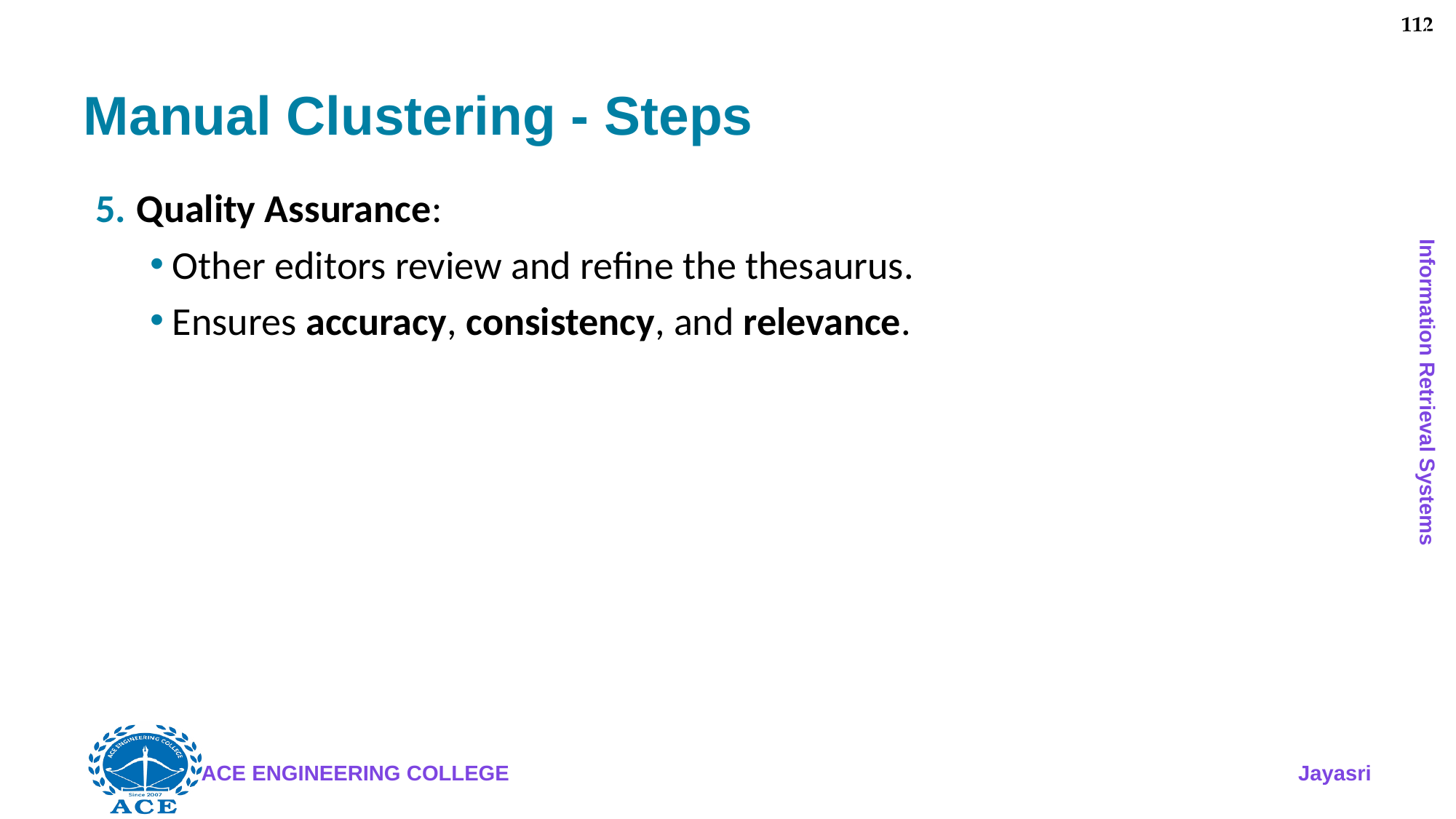

112
# Manual Clustering - Steps
Quality Assurance:
Other editors review and refine the thesaurus.
Ensures accuracy, consistency, and relevance.